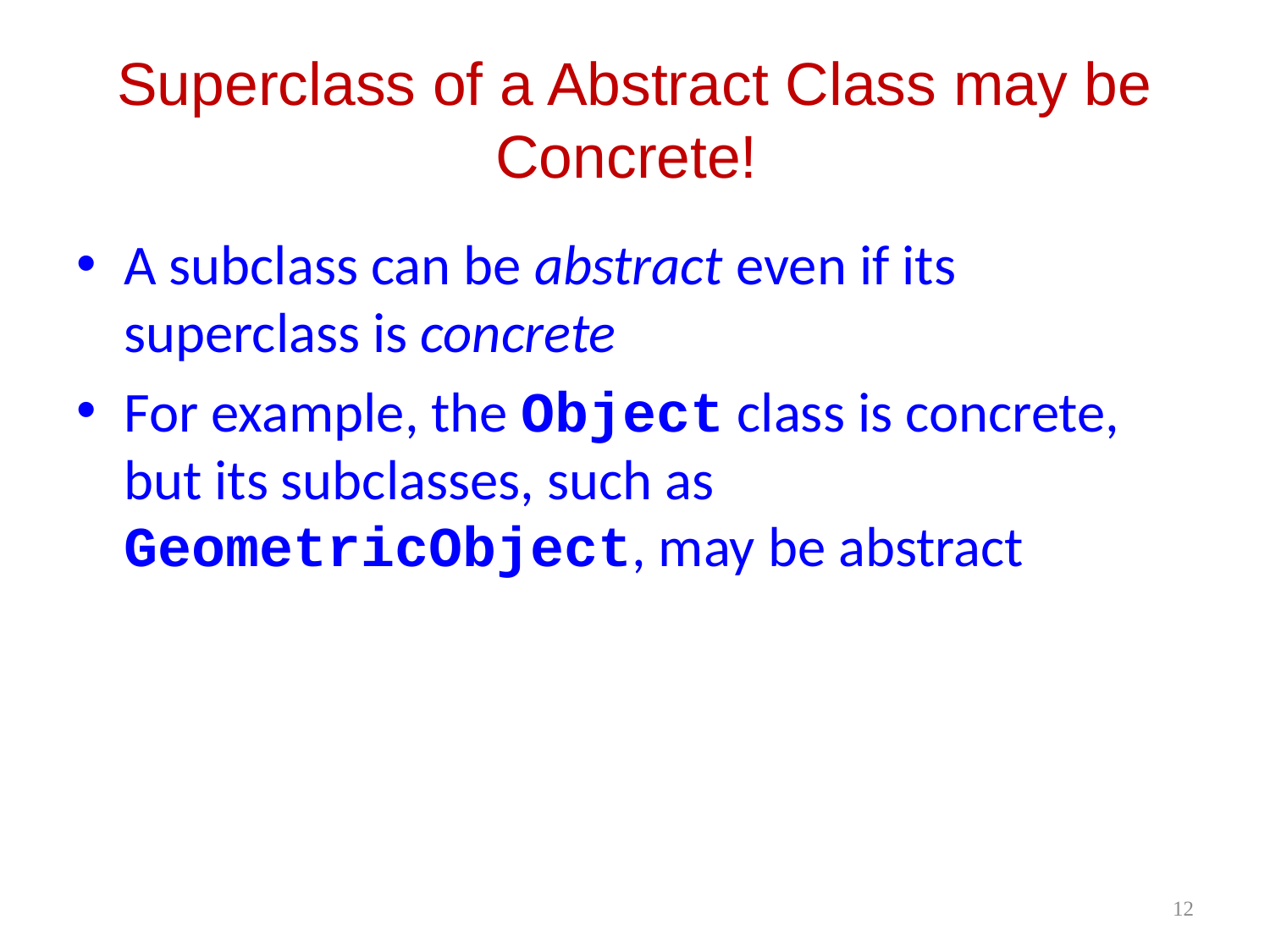

# Superclass of a Abstract Class may be Concrete!
A subclass can be abstract even if its superclass is concrete
For example, the Object class is concrete, but its subclasses, such as GeometricObject, may be abstract

12